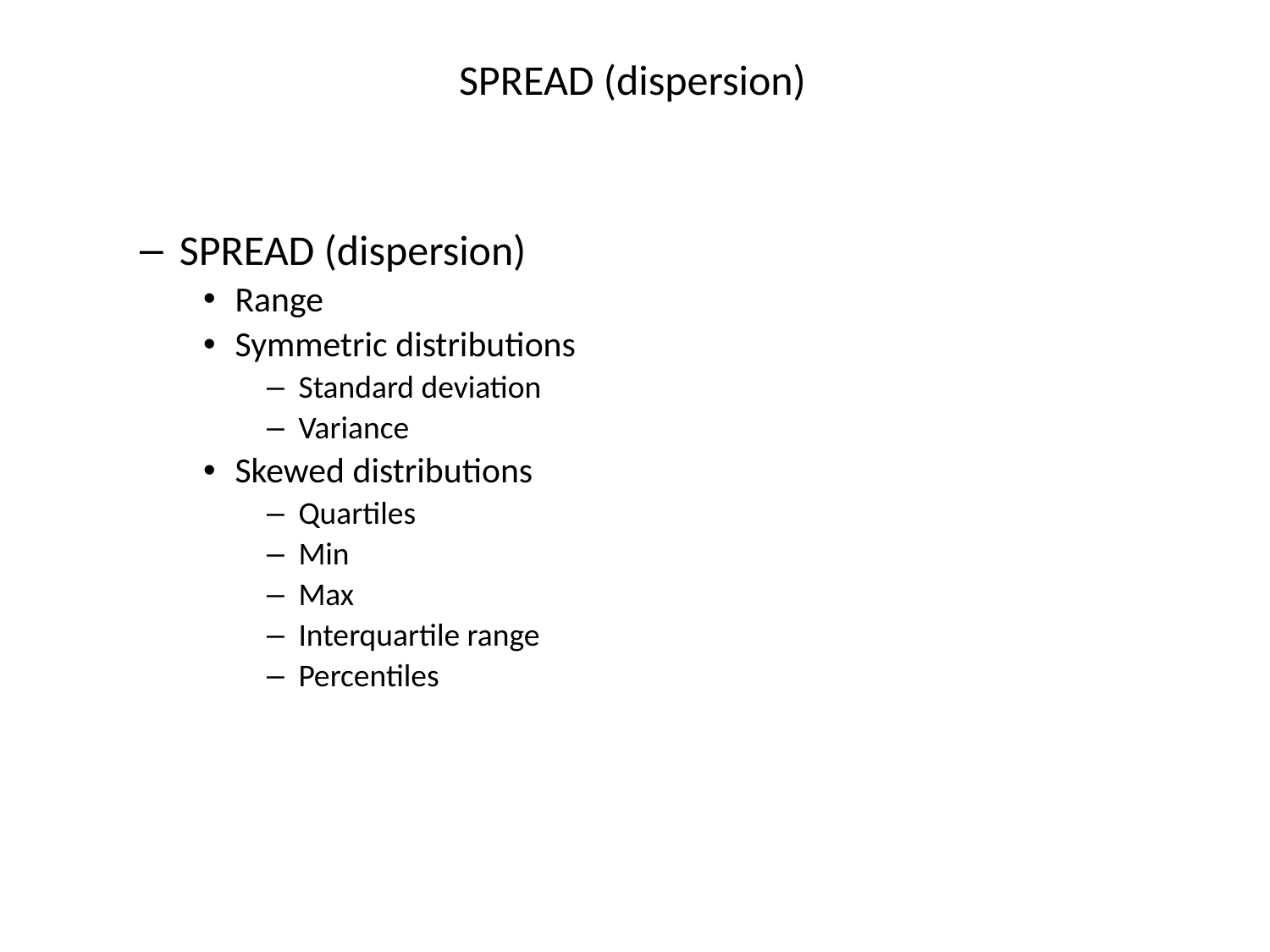

SPREAD (dispersion)
SPREAD (dispersion)
Range
Symmetric distributions
Standard deviation
Variance
Skewed distributions
Quartiles
Min
Max
Interquartile range
Percentiles